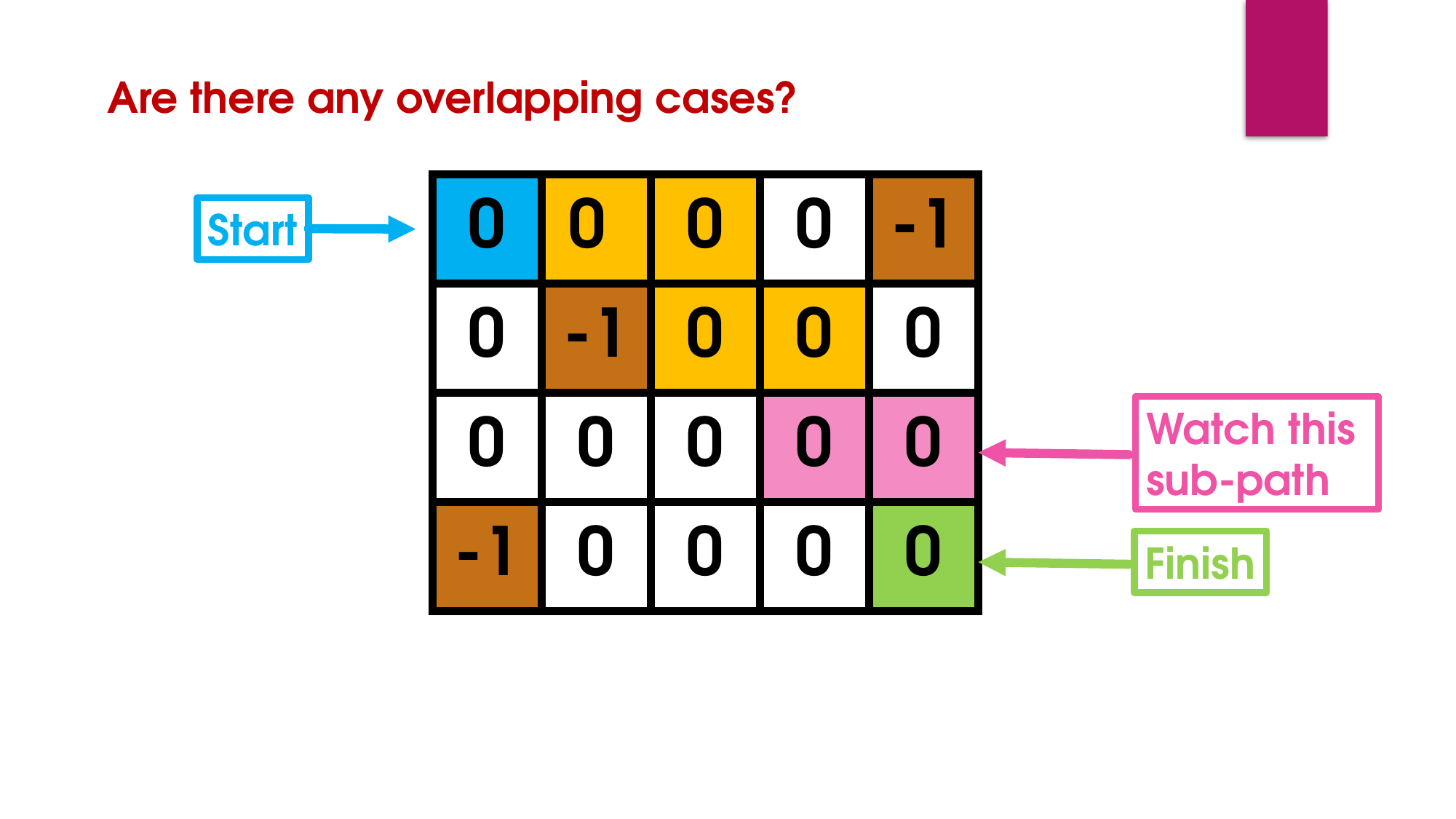

Are there any overlapping cases?
| 0 | 0 | 0 | 0 | -1 |
| --- | --- | --- | --- | --- |
| 0 | -1 | 0 | 0 | 0 |
| 0 | 0 | 0 | 0 | 0 |
| -1 | 0 | 0 | 0 | 0 |
Start
Watch this
sub-path
Finish